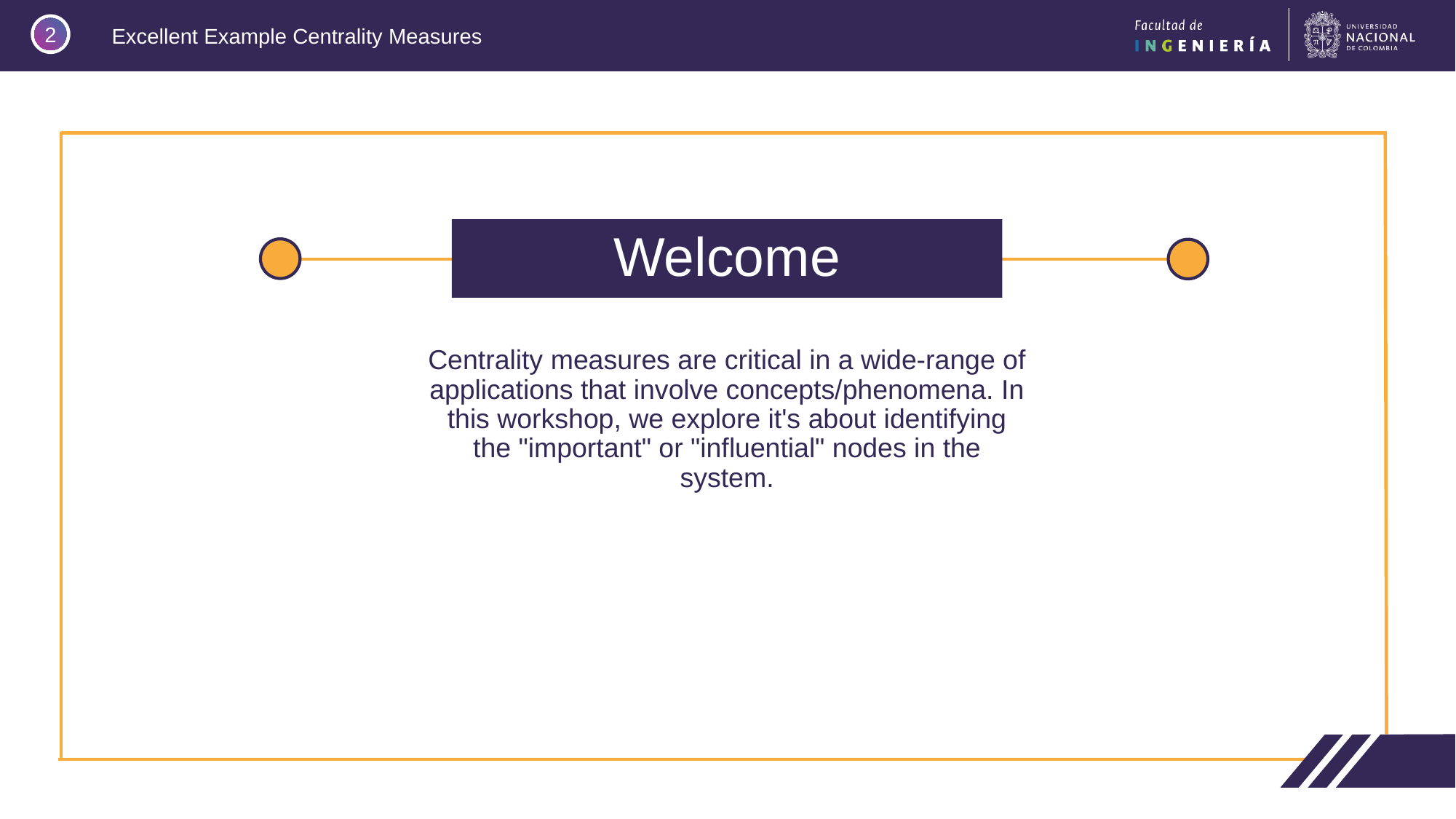

2
# Welcome
Centrality measures are critical in a wide-range of applications that involve concepts/phenomena. In this workshop, we explore it's about identifying the "important" or "influential" nodes in the system.